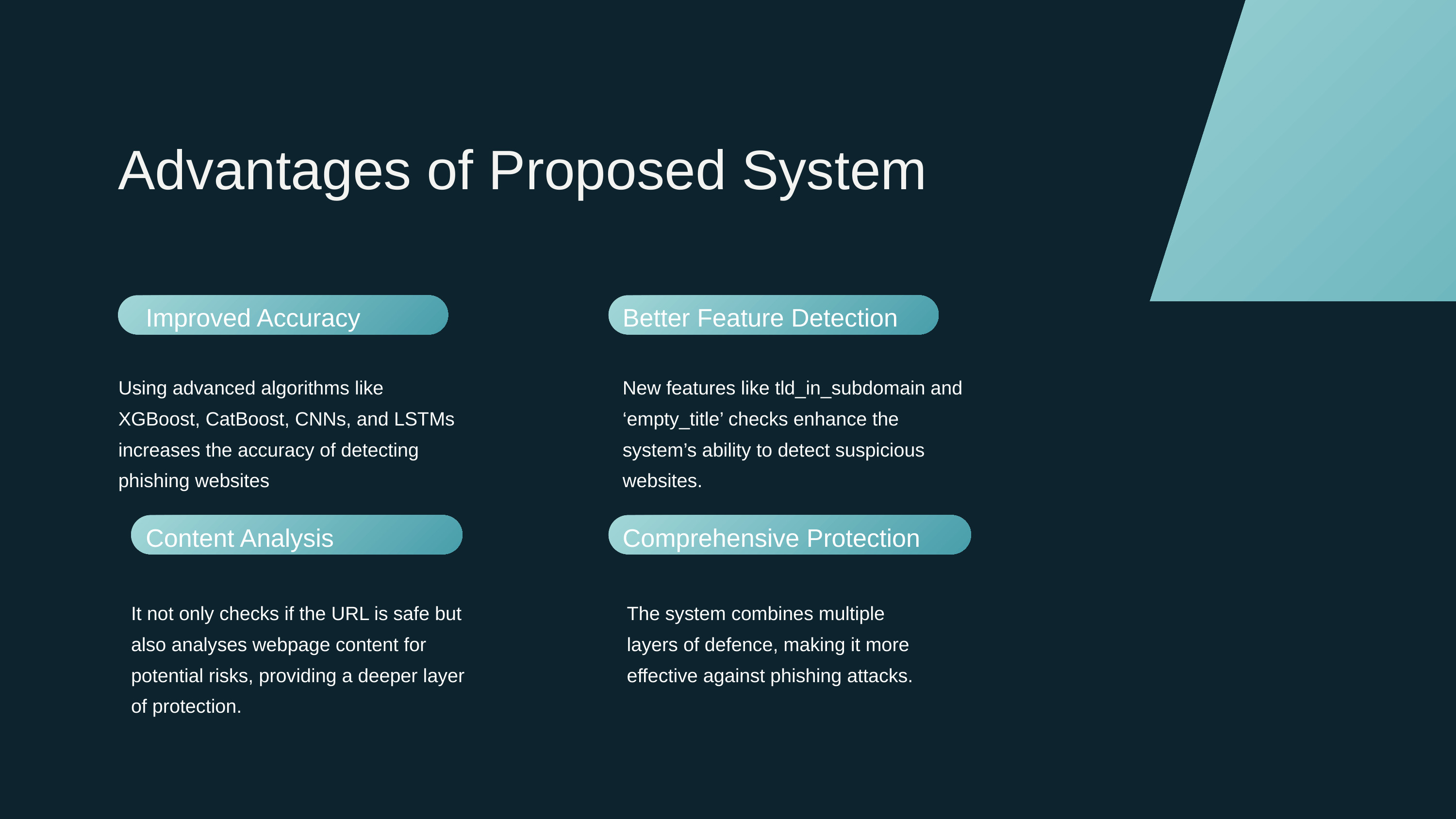

Advantages of Proposed System

Improved Accuracy
Better Feature Detection
Using advanced algorithms like XGBoost, CatBoost, CNNs, and LSTMs increases the accuracy of detecting phishing websites
New features like tld_in_subdomain and ‘empty_title’ checks enhance the system’s ability to detect suspicious websites.

Content Analysis
Comprehensive Protection
It not only checks if the URL is safe but also analyses webpage content for potential risks, providing a deeper layer of protection.
The system combines multiple layers of defence, making it more effective against phishing attacks.